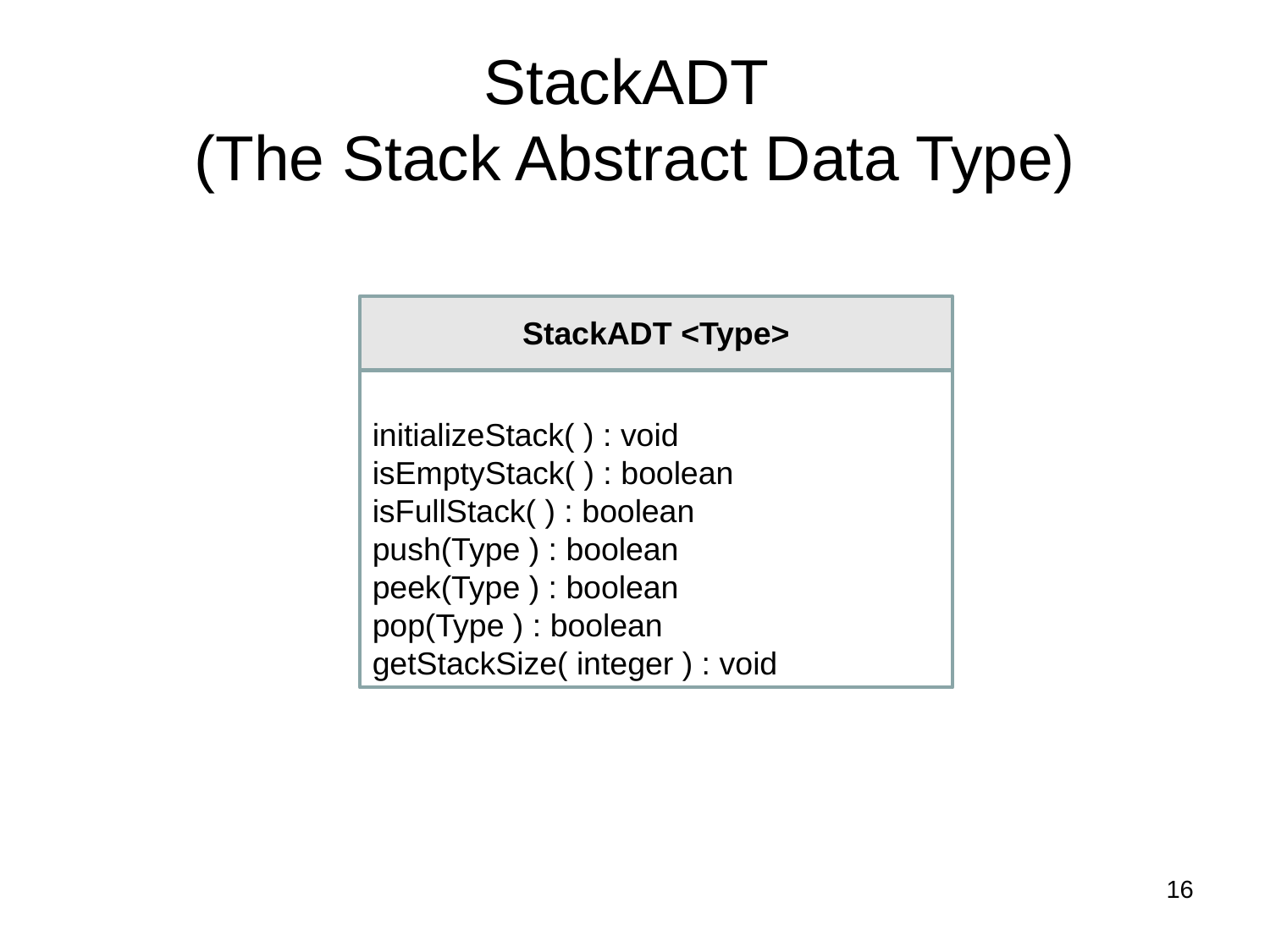

# StackADT (The Stack Abstract Data Type)

StackADT <Type>

initializeStack( ) : void
isEmptyStack( ) : boolean
isFullStack( ) : boolean
push(Type ) : boolean
peek(Type ) : boolean
pop(Type ) : boolean
getStackSize( integer ) : void
16